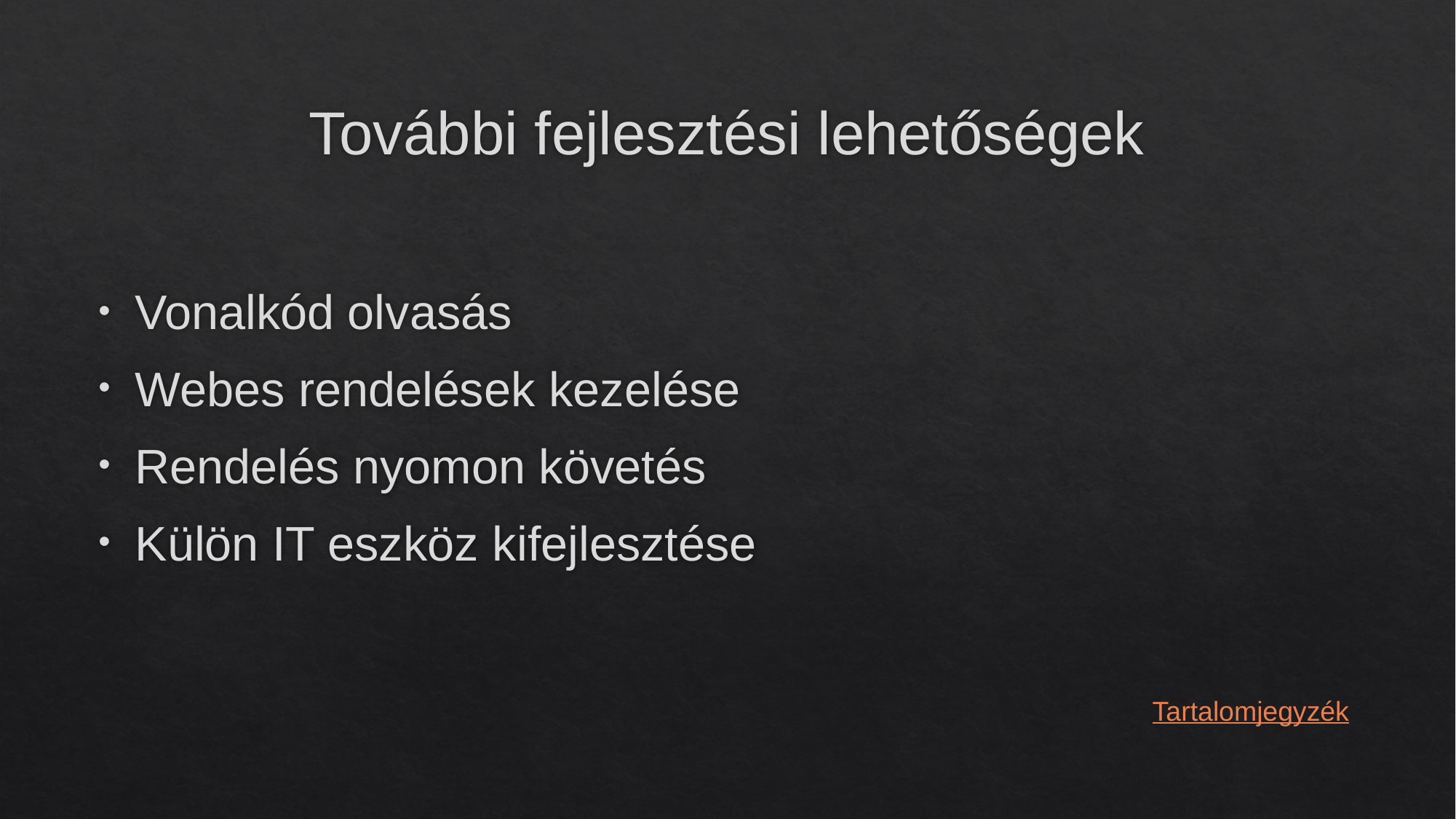

# További fejlesztési lehetőségek
Vonalkód olvasás
Webes rendelések kezelése
Rendelés nyomon követés
Külön IT eszköz kifejlesztése

Tartalomjegyzék